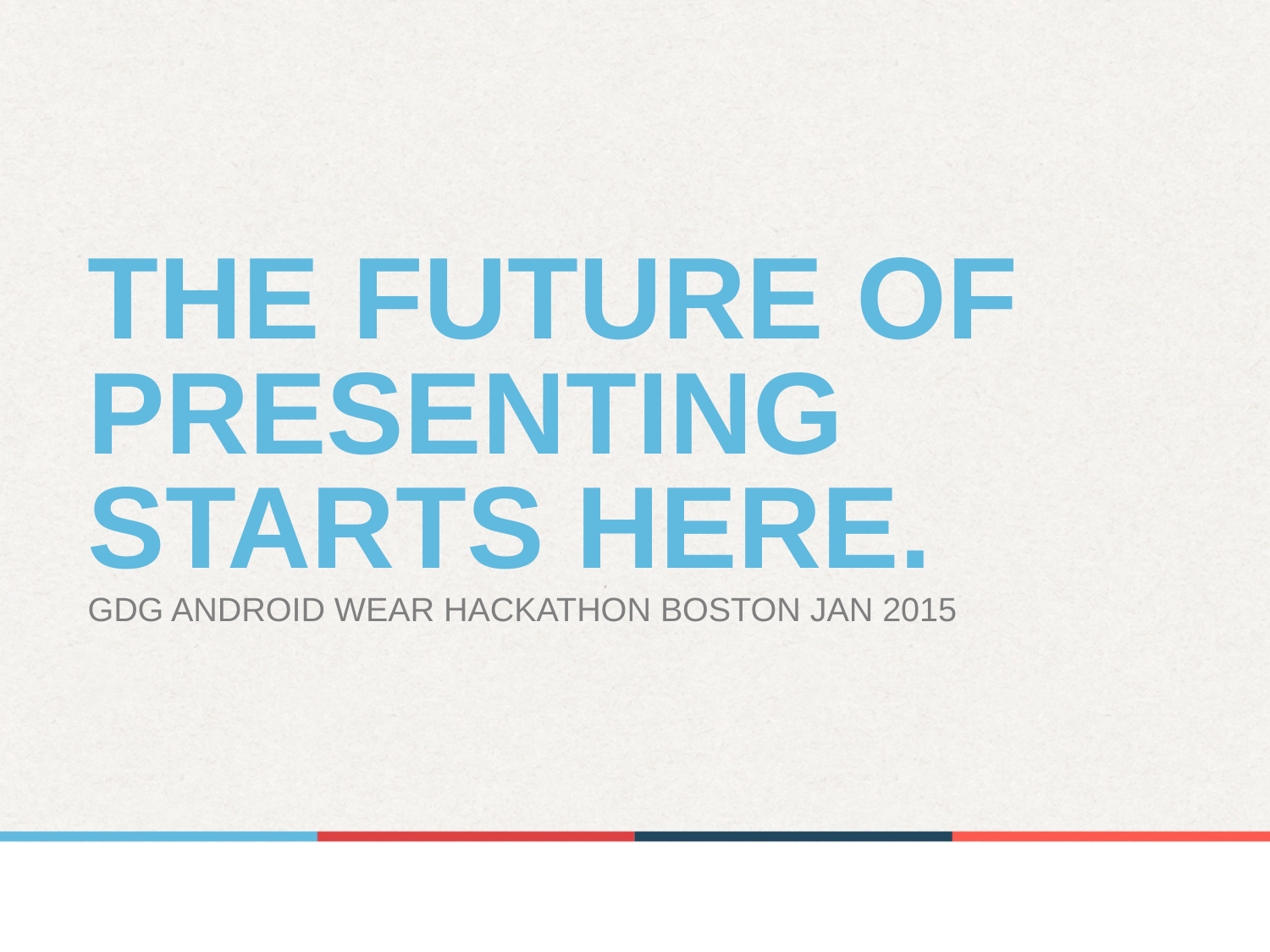

The future of presenting starts here.
GDG Android WEAR HACKATHON BOSTON JAN 2015